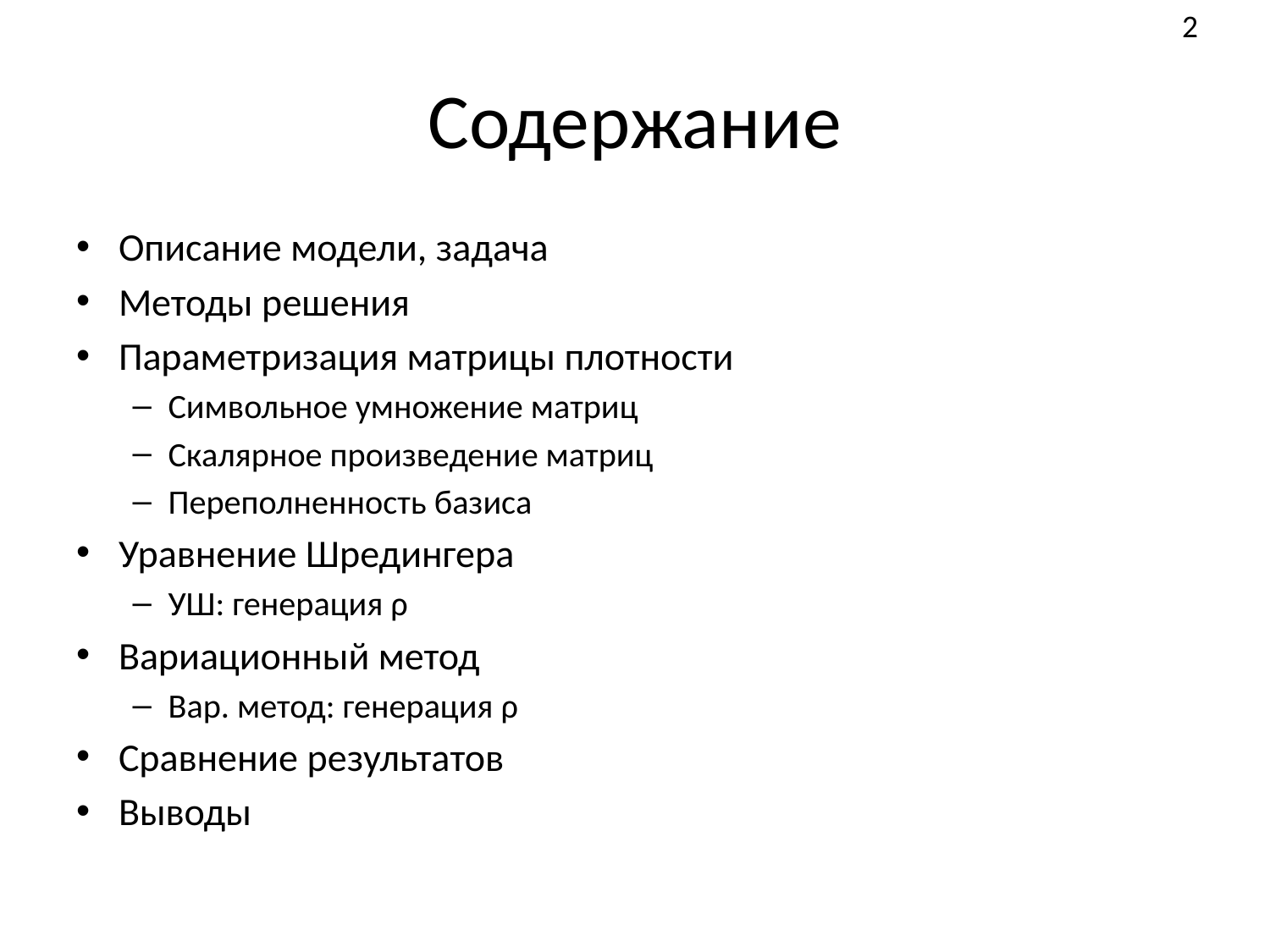

2
# Содержание
Описание модели, задача
Методы решения
Параметризация матрицы плотности
Символьное умножение матриц
Скалярное произведение матриц
Переполненность базиса
Уравнение Шредингера
УШ: генерация ρ
Вариационный метод
Вар. метод: генерация ρ
Сравнение результатов
Выводы